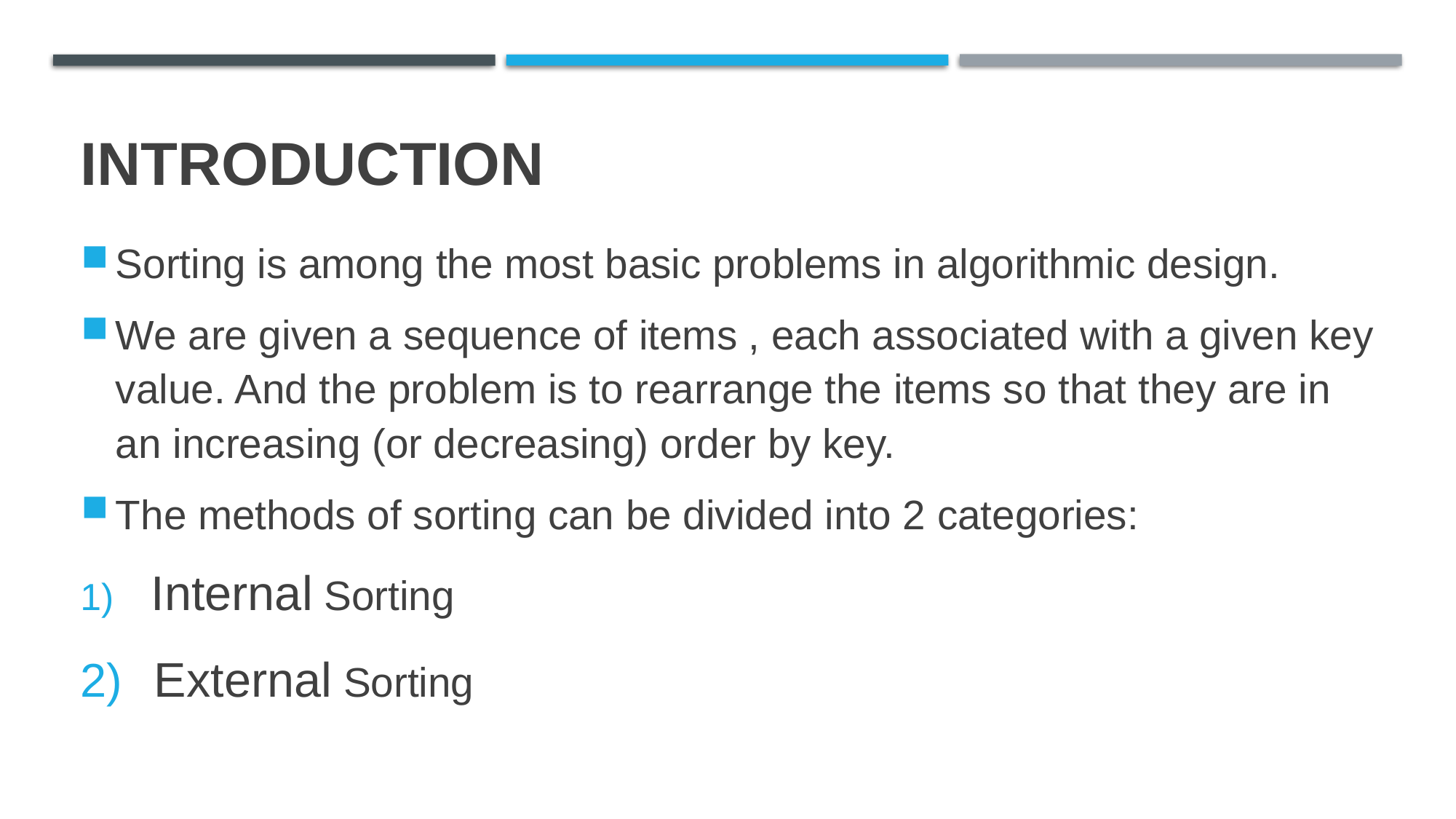

# Introduction
Sorting is among the most basic problems in algorithmic design.
We are given a sequence of items , each associated with a given key value. And the problem is to rearrange the items so that they are in an increasing (or decreasing) order by key.
The methods of sorting can be divided into 2 categories:
 Internal Sorting
 External Sorting